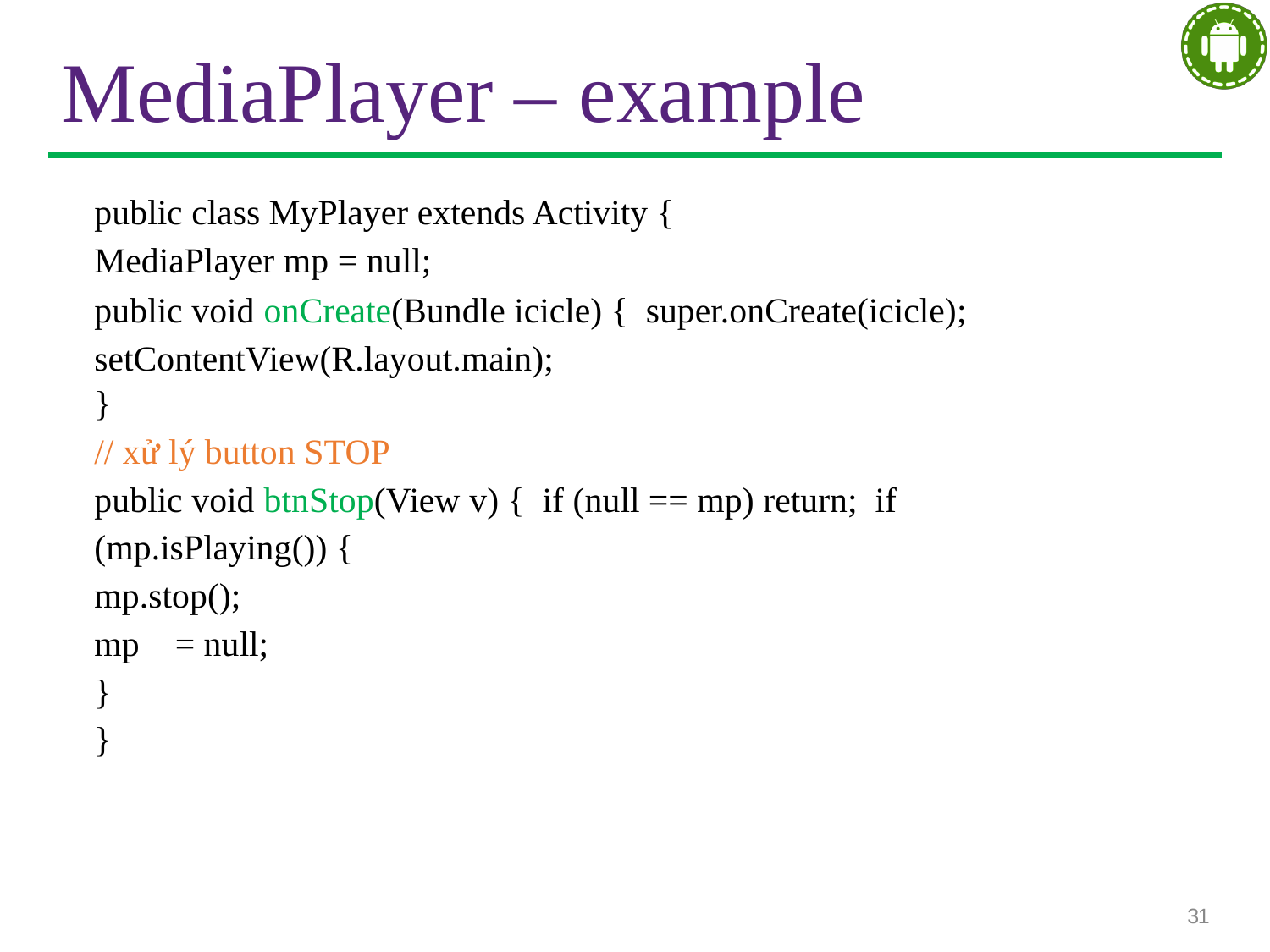

# MediaPlayer – example
public class MyPlayer extends Activity {
MediaPlayer mp = null;
public void onCreate(Bundle icicle) {  super.onCreate(icicle);  setContentView(R.layout.main);
}
// xử lý button STOP
public void btnStop(View v) {  if (null == mp) return;  if (mp.isPlaying()) {
mp.stop();
mp    = null;
}
}
31